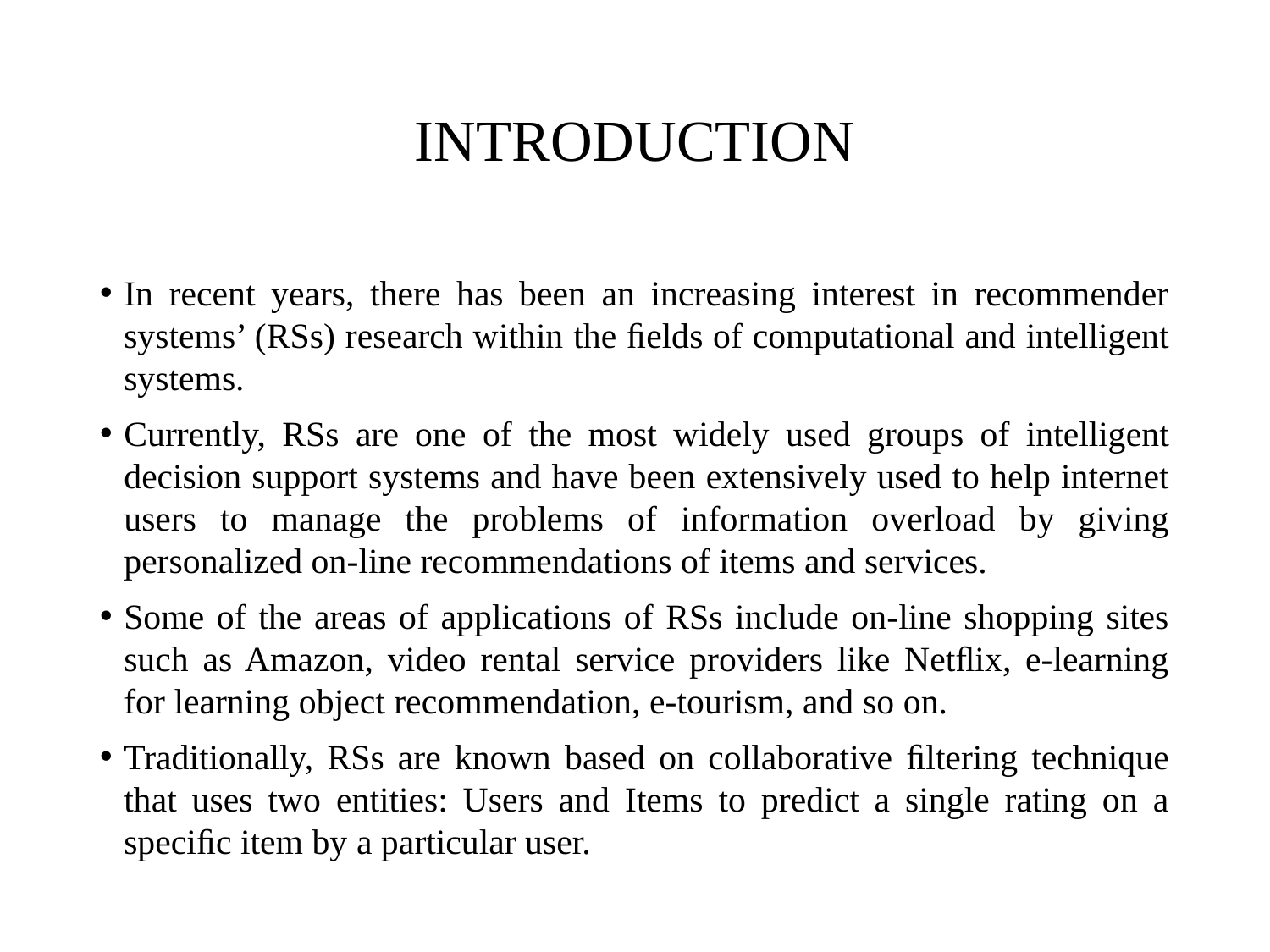

# INTRODUCTION
In recent years, there has been an increasing interest in recommender systems’ (RSs) research within the ﬁelds of computational and intelligent systems.
Currently, RSs are one of the most widely used groups of intelligent decision support systems and have been extensively used to help internet users to manage the problems of information overload by giving personalized on-line recommendations of items and services.
Some of the areas of applications of RSs include on-line shopping sites such as Amazon, video rental service providers like Netﬂix, e-learning for learning object recommendation, e-tourism, and so on.
Traditionally, RSs are known based on collaborative ﬁltering technique that uses two entities: Users and Items to predict a single rating on a speciﬁc item by a particular user.